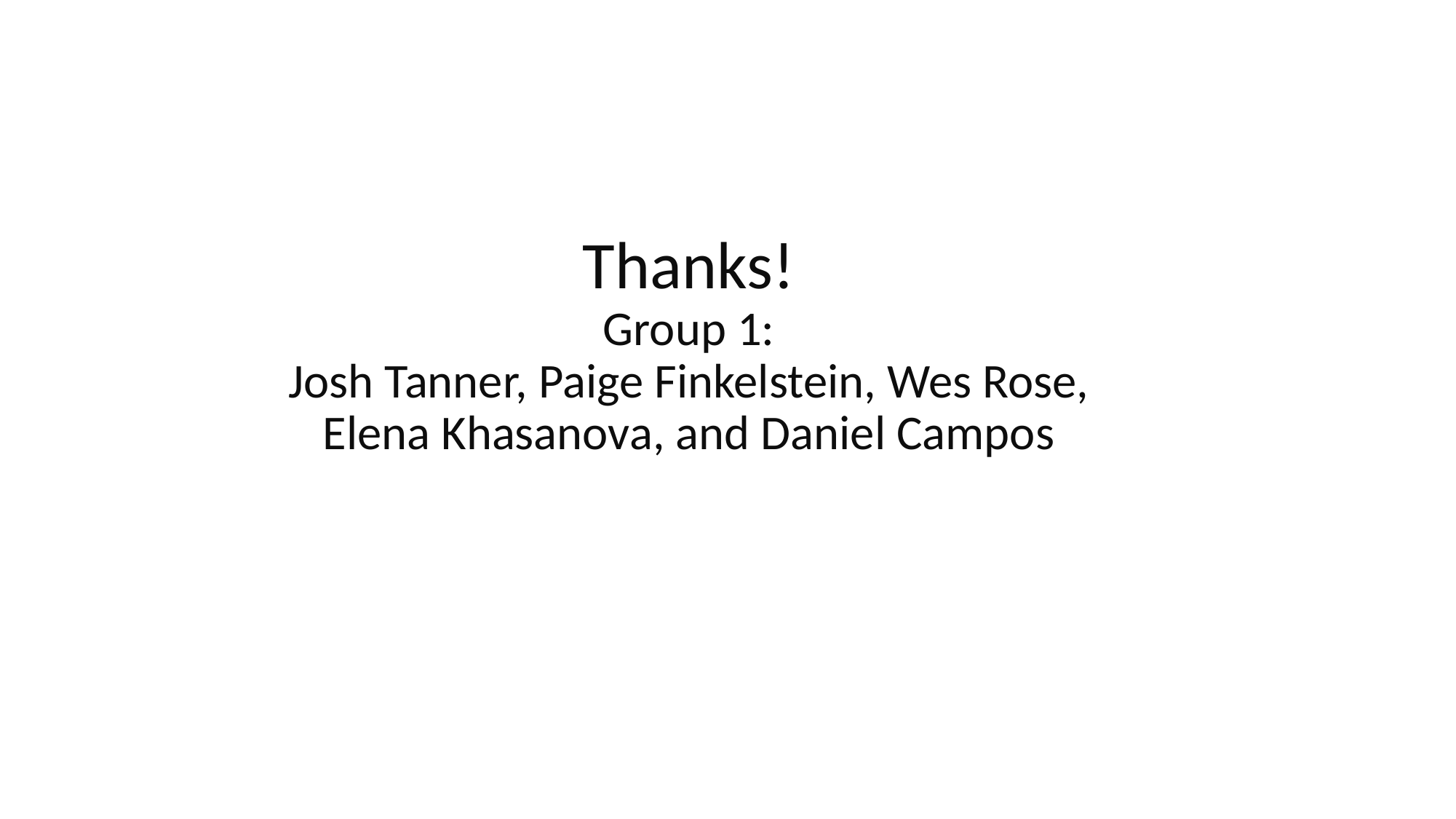

# Thanks! Group 1: Josh Tanner, Paige Finkelstein, Wes Rose, Elena Khasanova, and Daniel Campos